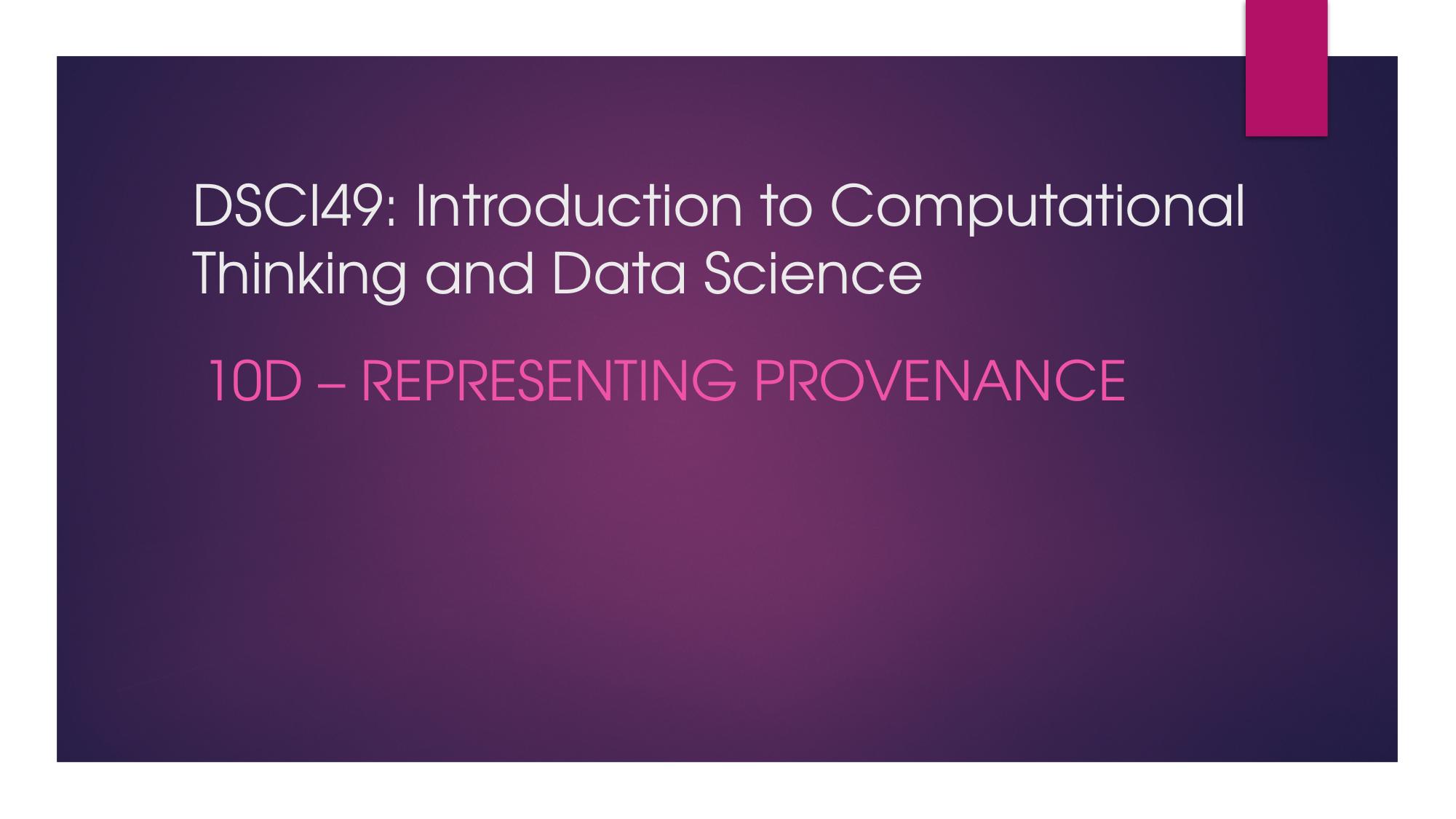

# DSCI49: Introduction to Computational Thinking and Data Science
10d – Representing Provenance